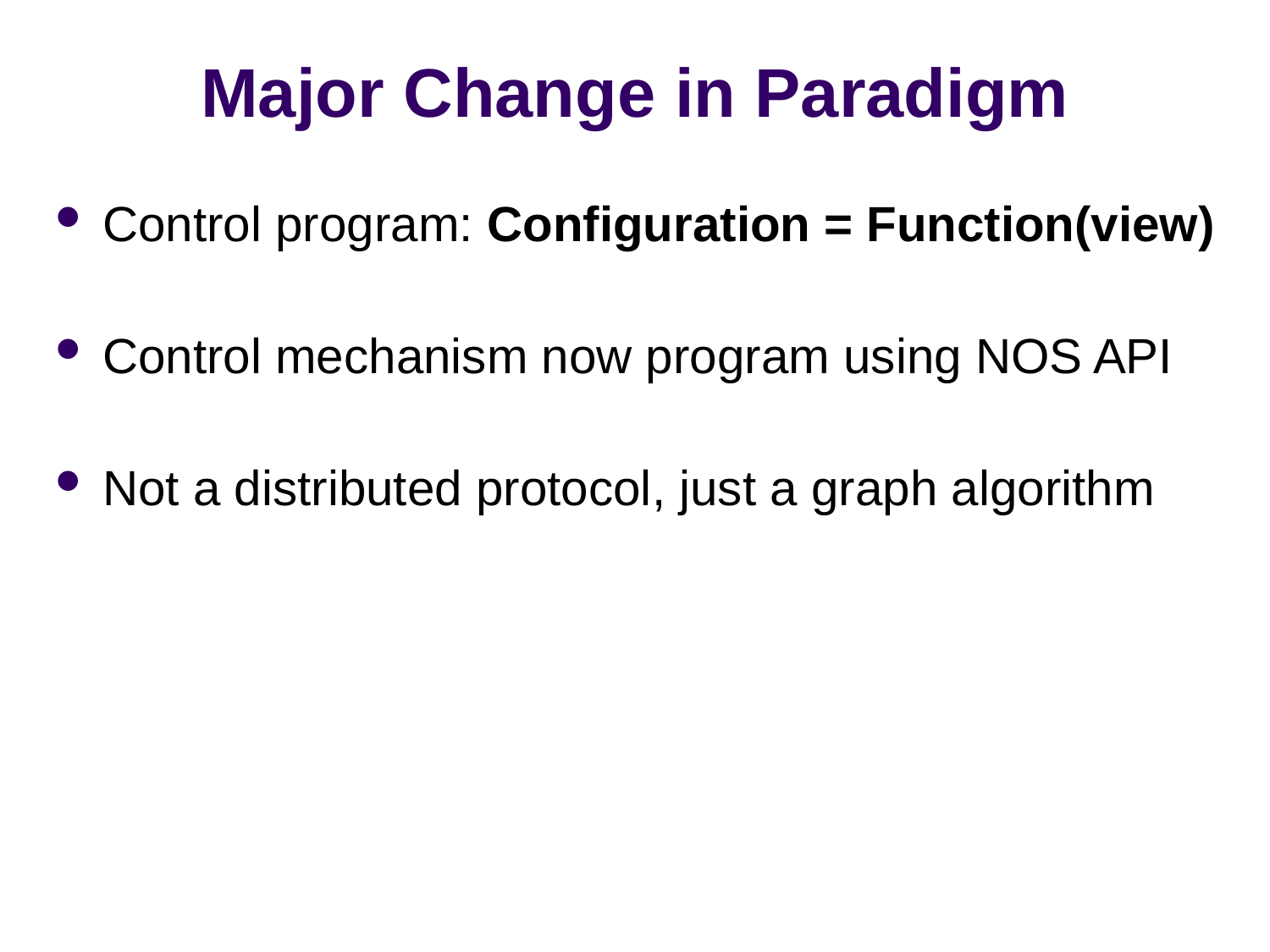

# Major Change in Paradigm
Control program: Configuration = Function(view)

Control mechanism now program using NOS API

Not a distributed protocol, just a graph algorithm